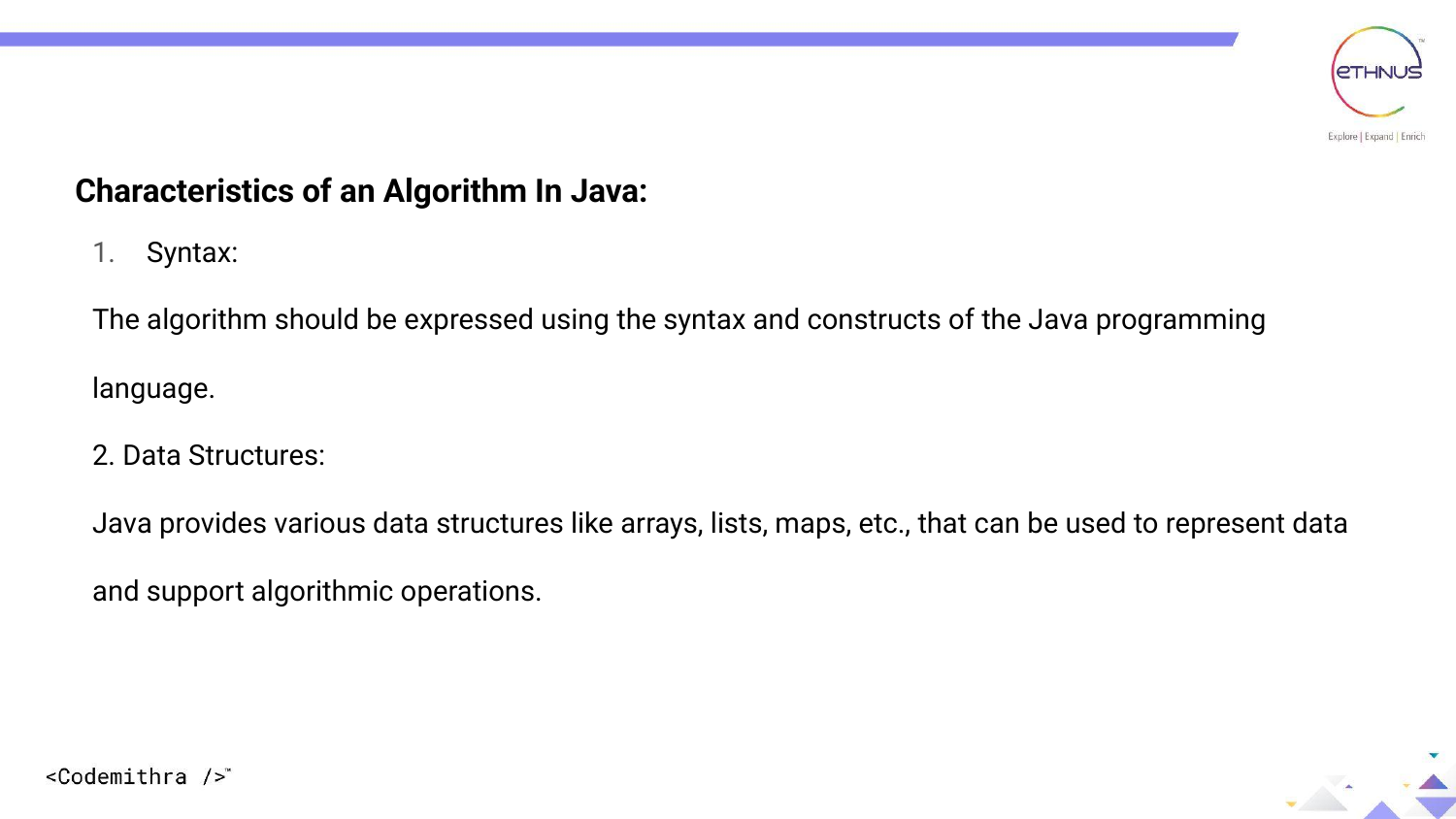

Characteristics of an Algorithm In Java:

Syntax:
The algorithm should be expressed using the syntax and constructs of the Java programming language.
2. Data Structures:
Java provides various data structures like arrays, lists, maps, etc., that can be used to represent data and support algorithmic operations.